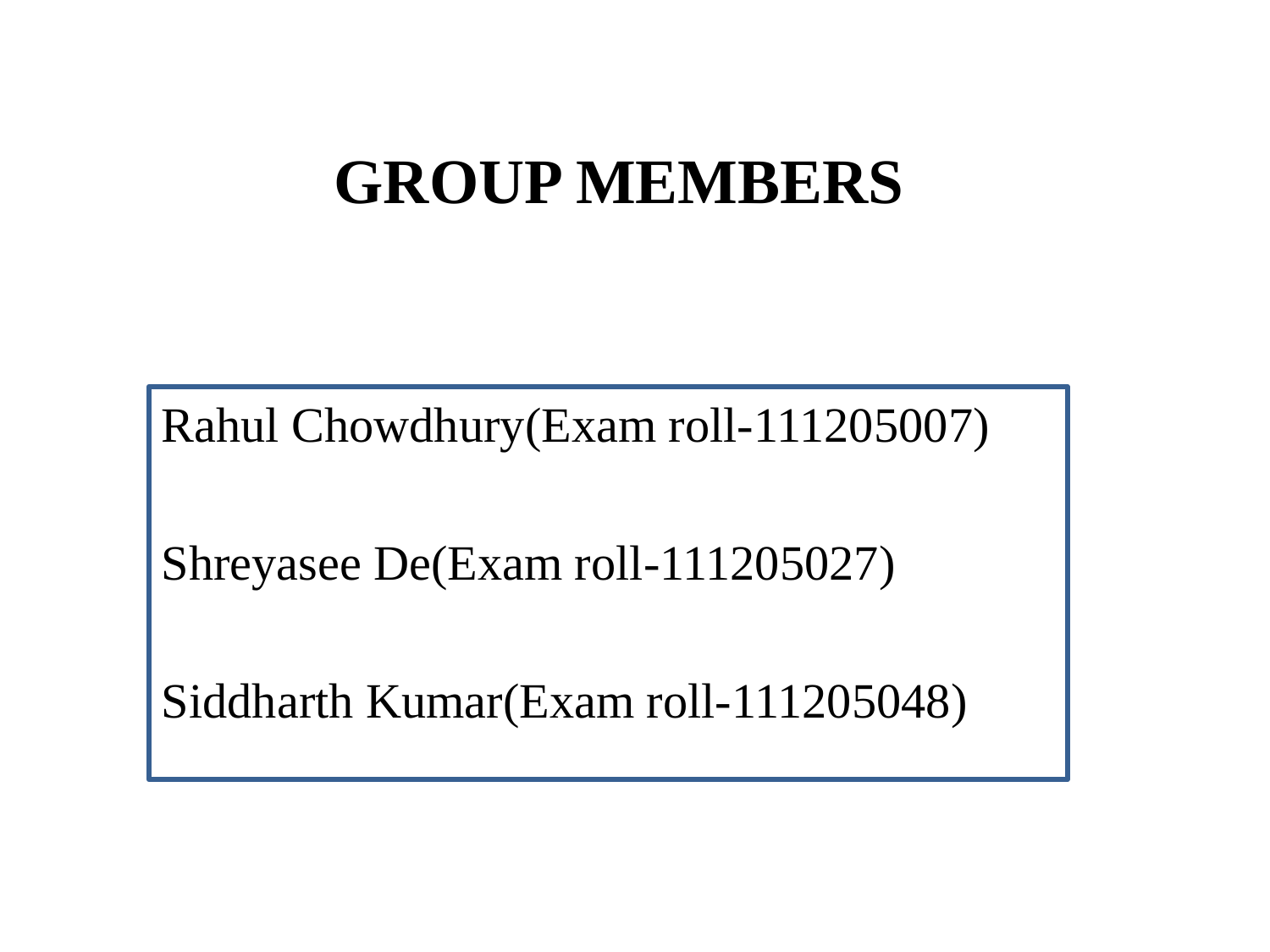

# GROUP MEMBERS
Rahul Chowdhury(Exam roll-111205007)

Shreyasee De(Exam roll-111205027)

Siddharth Kumar(Exam roll-111205048)